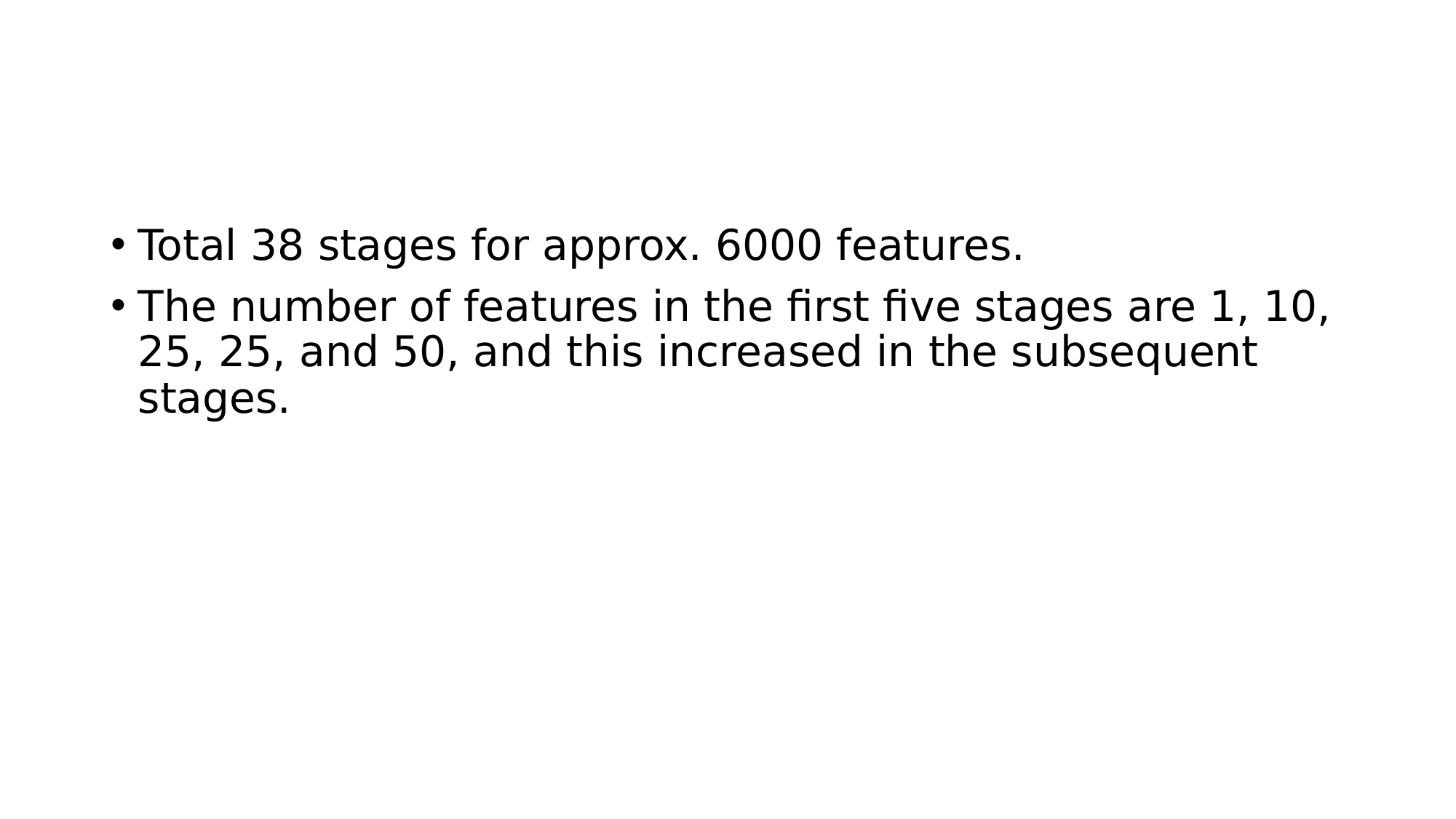

Total 38 stages for approx. 6000 features.
The number of features in the first five stages are 1, 10, 25, 25, and 50, and this increased in the subsequent stages.